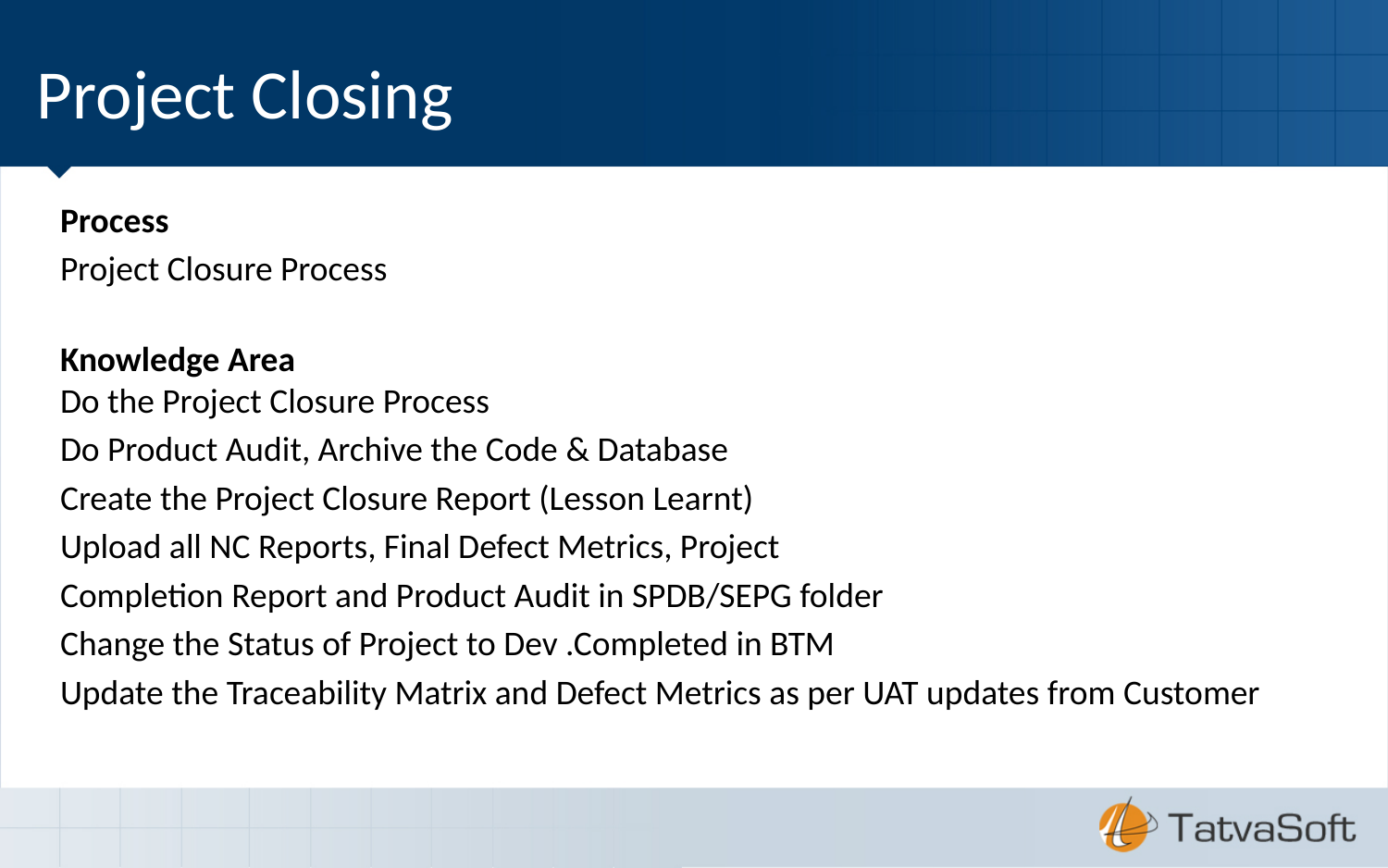

# Project Closing
Process
Project Closure Process
Knowledge Area
Do the Project Closure Process
Do Product Audit, Archive the Code & Database
Create the Project Closure Report (Lesson Learnt)
Upload all NC Reports, Final Defect Metrics, Project
Completion Report and Product Audit in SPDB/SEPG folder
Change the Status of Project to Dev .Completed in BTM
Update the Traceability Matrix and Defect Metrics as per UAT updates from Customer